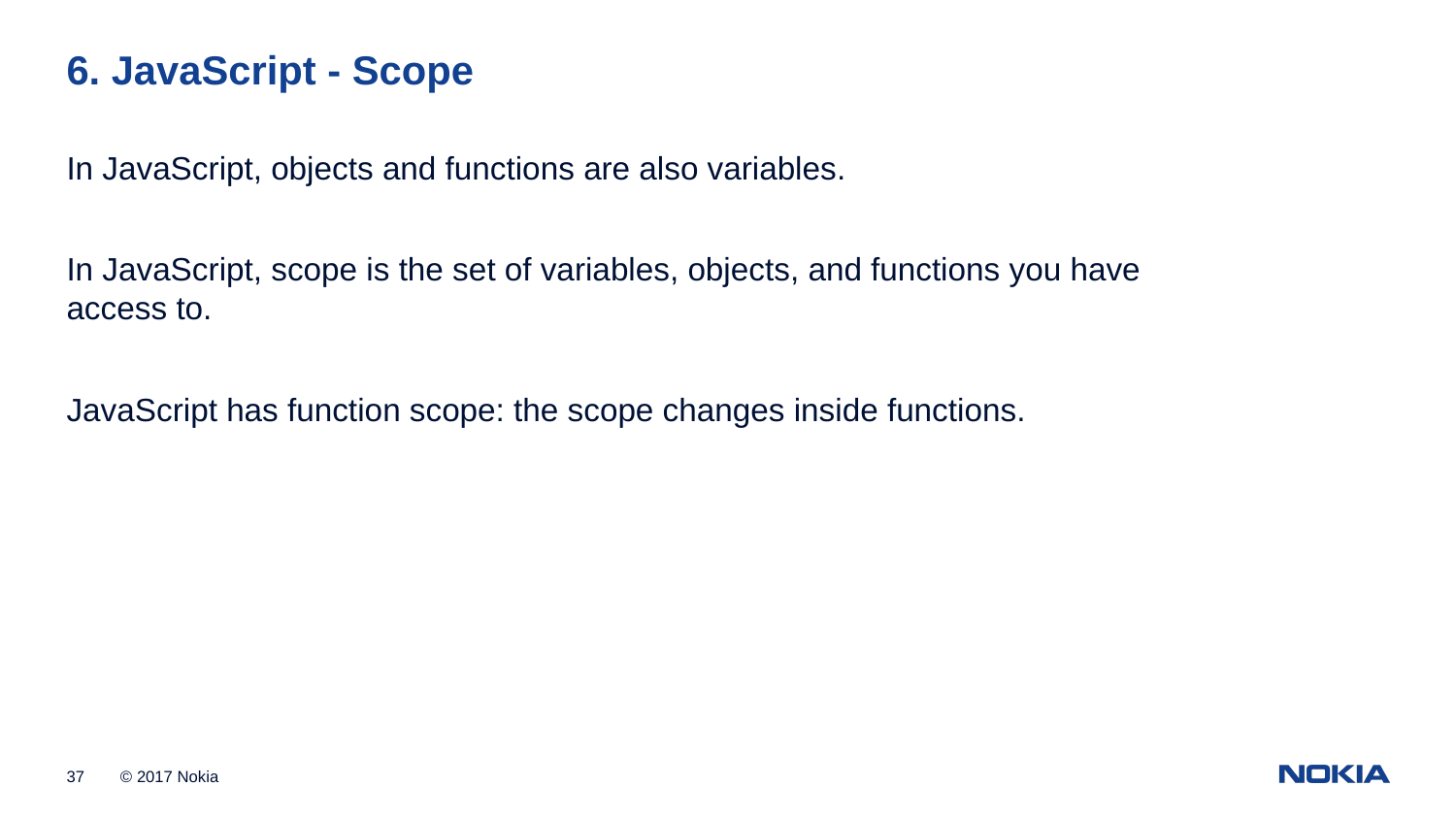

6. JavaScript - Scope
In JavaScript, objects and functions are also variables.

In JavaScript, scope is the set of variables, objects, and functions you have access to.

JavaScript has function scope: the scope changes inside functions.